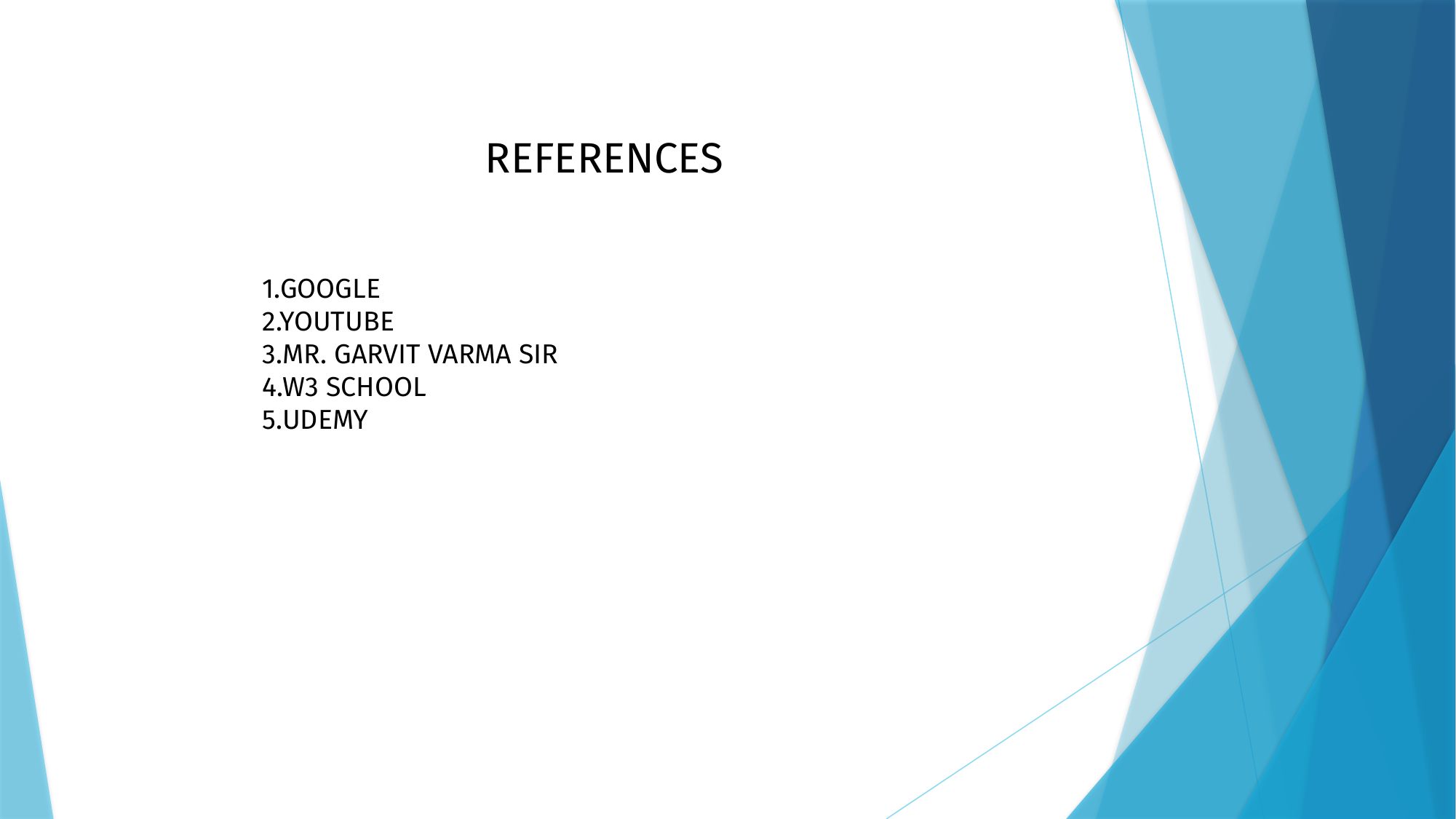

REFERENCES
1.GOOGLE
2.YOUTUBE
3.MR. GARVIT VARMA SIR
4.W3 SCHOOL
5.UDEMY